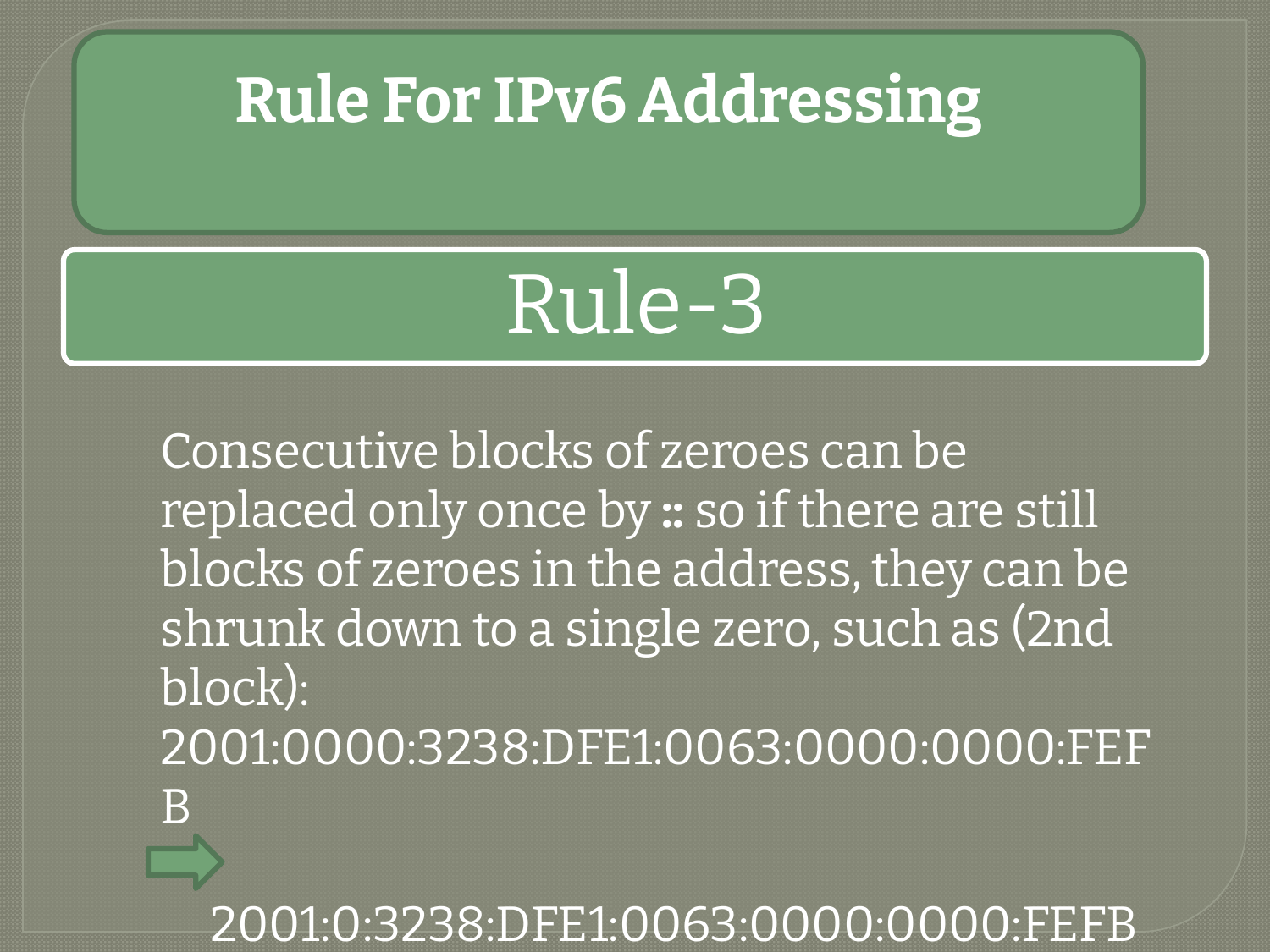

Rule For IPv6 Addressing

Rule-3
Consecutive blocks of zeroes can be replaced only once by :: so if there are still blocks of zeroes in the address, they can be shrunk down to a single zero, such as (2nd block):
2001:0000:3238:DFE1:0063:0000:0000:FEFB

     2001:0:3238:DFE1:0063:0000:0000:FEFB